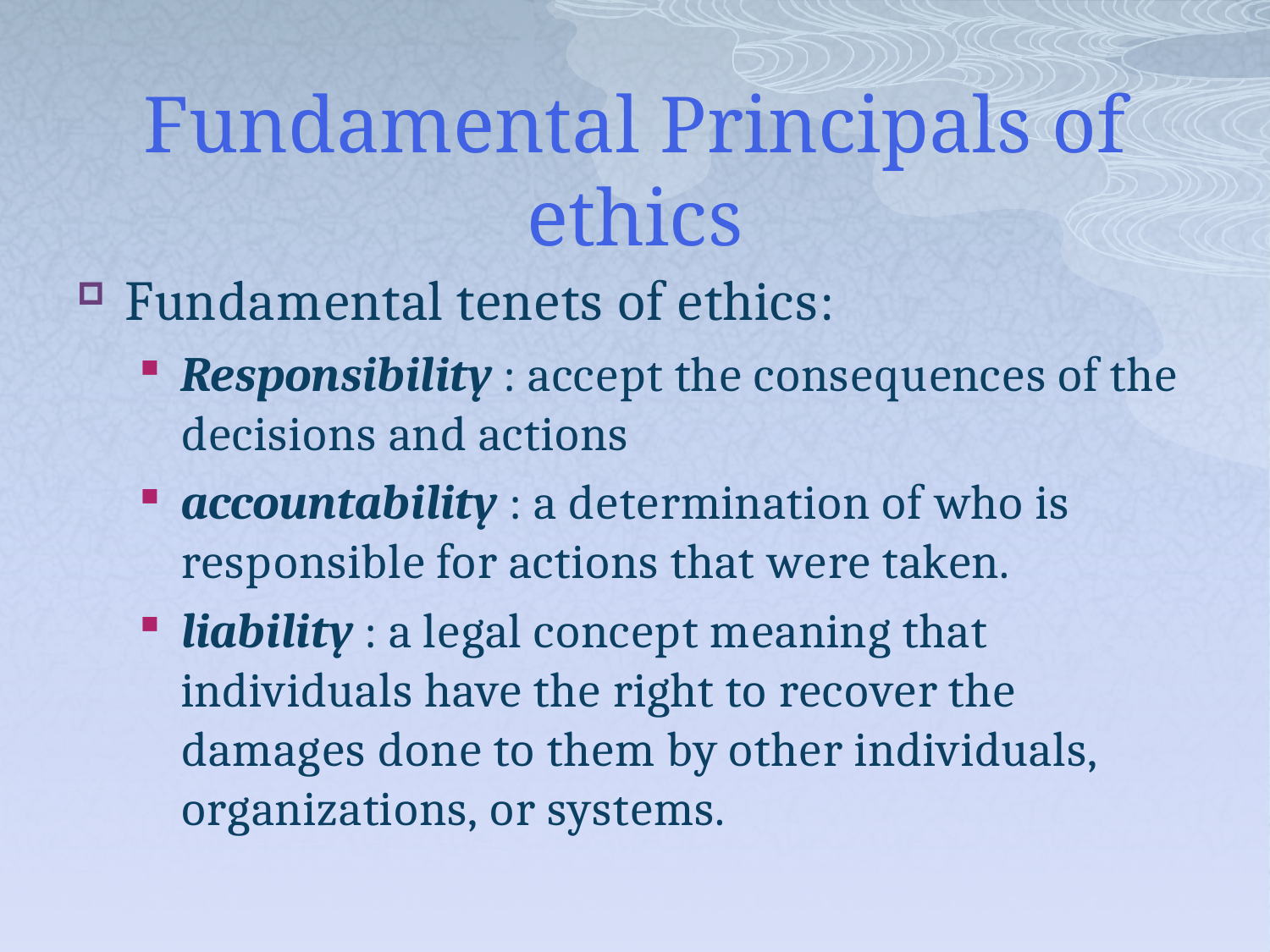

# Fundamental Principals of ethics
Fundamental tenets of ethics:
Responsibility : accept the consequences of the decisions and actions
accountability : a determination of who is responsible for actions that were taken.
liability : a legal concept meaning that individuals have the right to recover the damages done to them by other individuals, organizations, or systems.